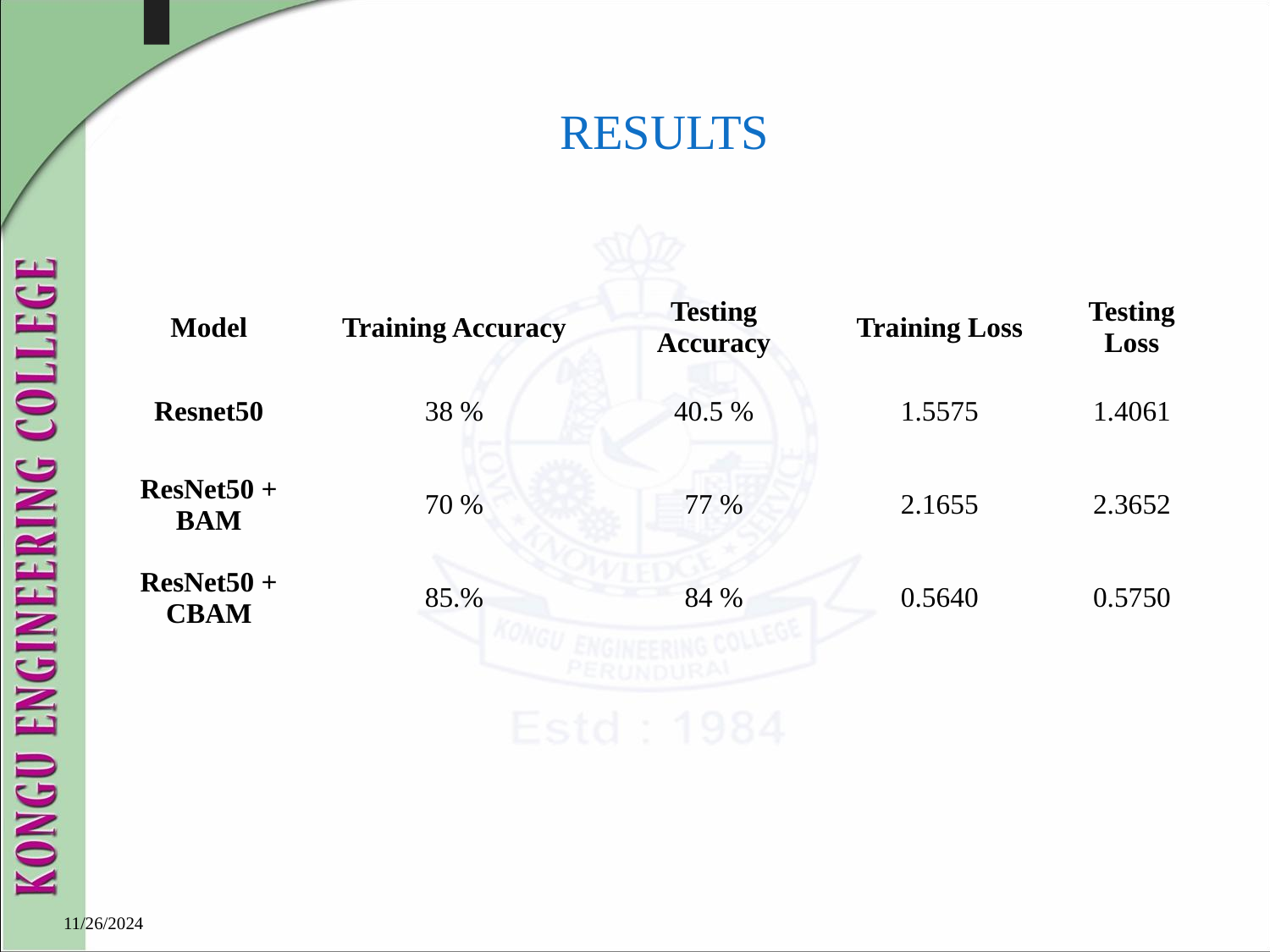

# RESULTS
| Model | Training Accuracy | Testing Accuracy | Training Loss | Testing Loss |
| --- | --- | --- | --- | --- |
| Resnet50 | 38 % | 40.5 % | 1.5575 | 1.4061 |
| ResNet50 + BAM | 70 % | 77 % | 2.1655 | 2.3652 |
| ResNet50 + CBAM | 85.% | 84 % | 0.5640 | 0.5750 |
11/26/2024